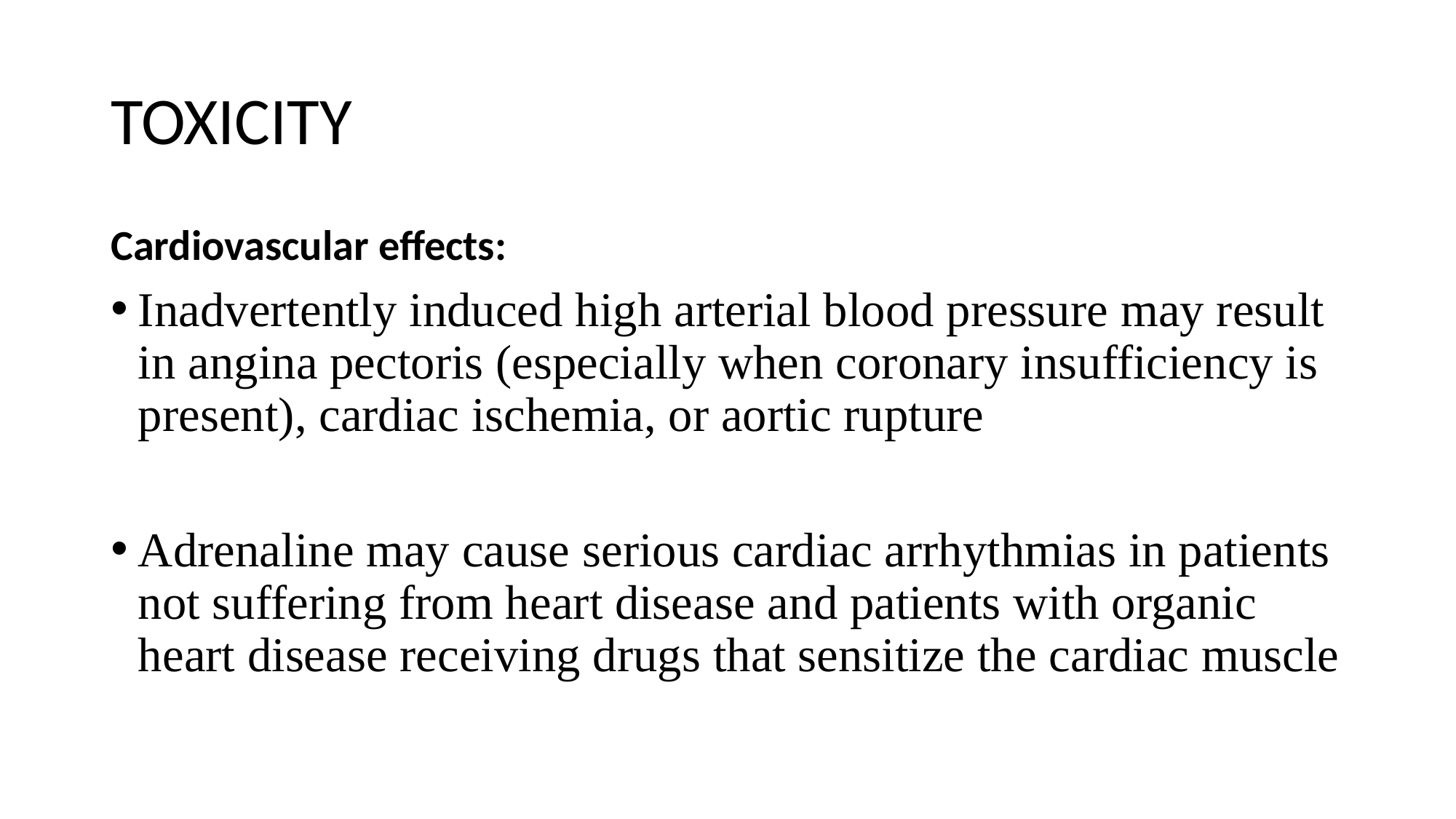

# TOXICITY
Cardiovascular effects:
Inadvertently induced high arterial blood pressure may result in angina pectoris (especially when coronary insufficiency is present), cardiac ischemia, or aortic rupture

Adrenaline may cause serious cardiac arrhythmias in patients not suffering from heart disease and patients with organic heart disease receiving drugs that sensitize the cardiac muscle